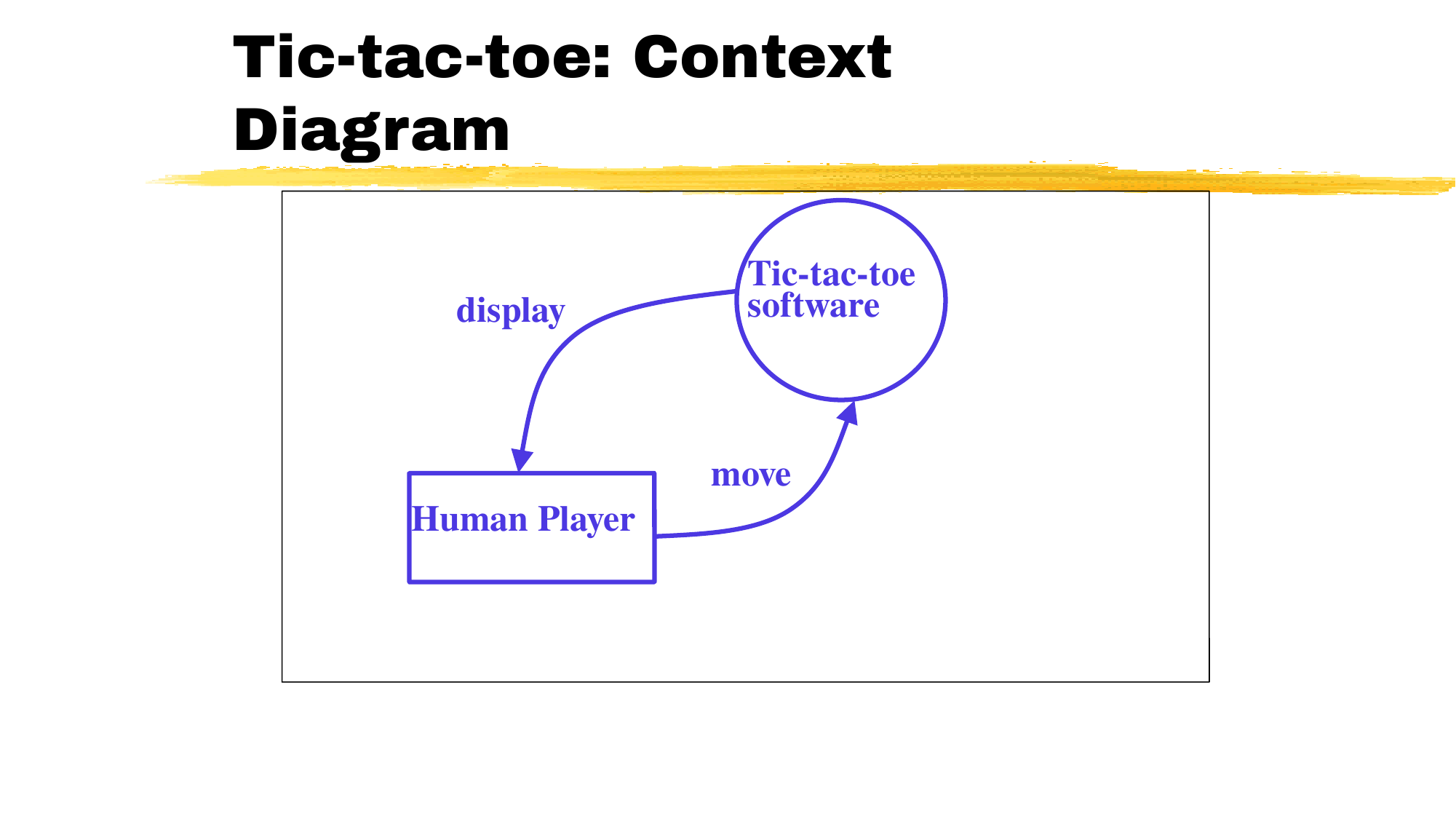

# Tic-tac-toe: Context Diagram

Tic-tac-toe software
display

move

Human Player
2